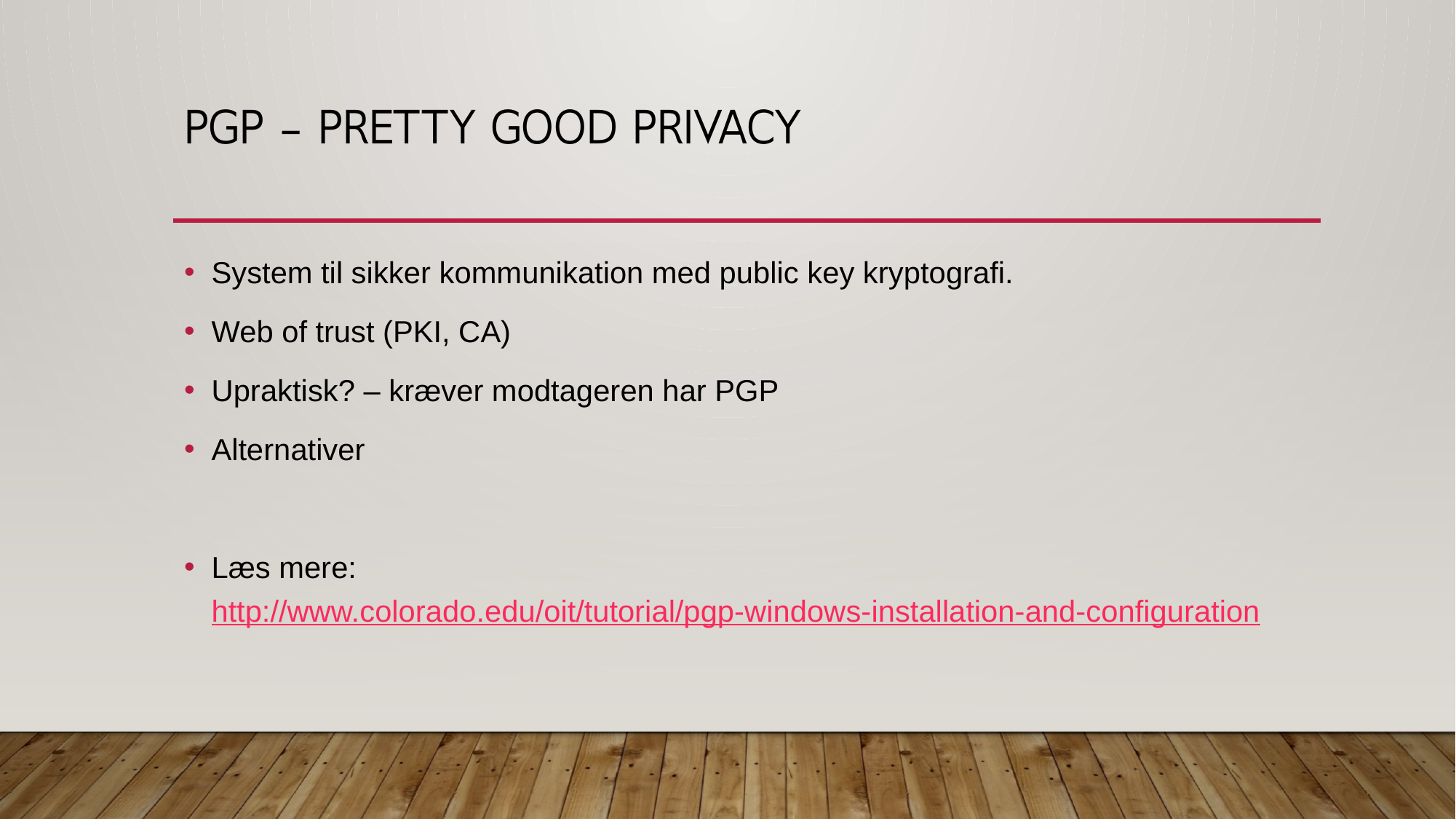

# PGP – Pretty good privacy
System til sikker kommunikation med public key kryptografi.
Web of trust (PKI, CA)
Upraktisk? – kræver modtageren har PGP
Alternativer

Læs mere: http://www.colorado.edu/oit/tutorial/pgp-windows-installation-and-configuration